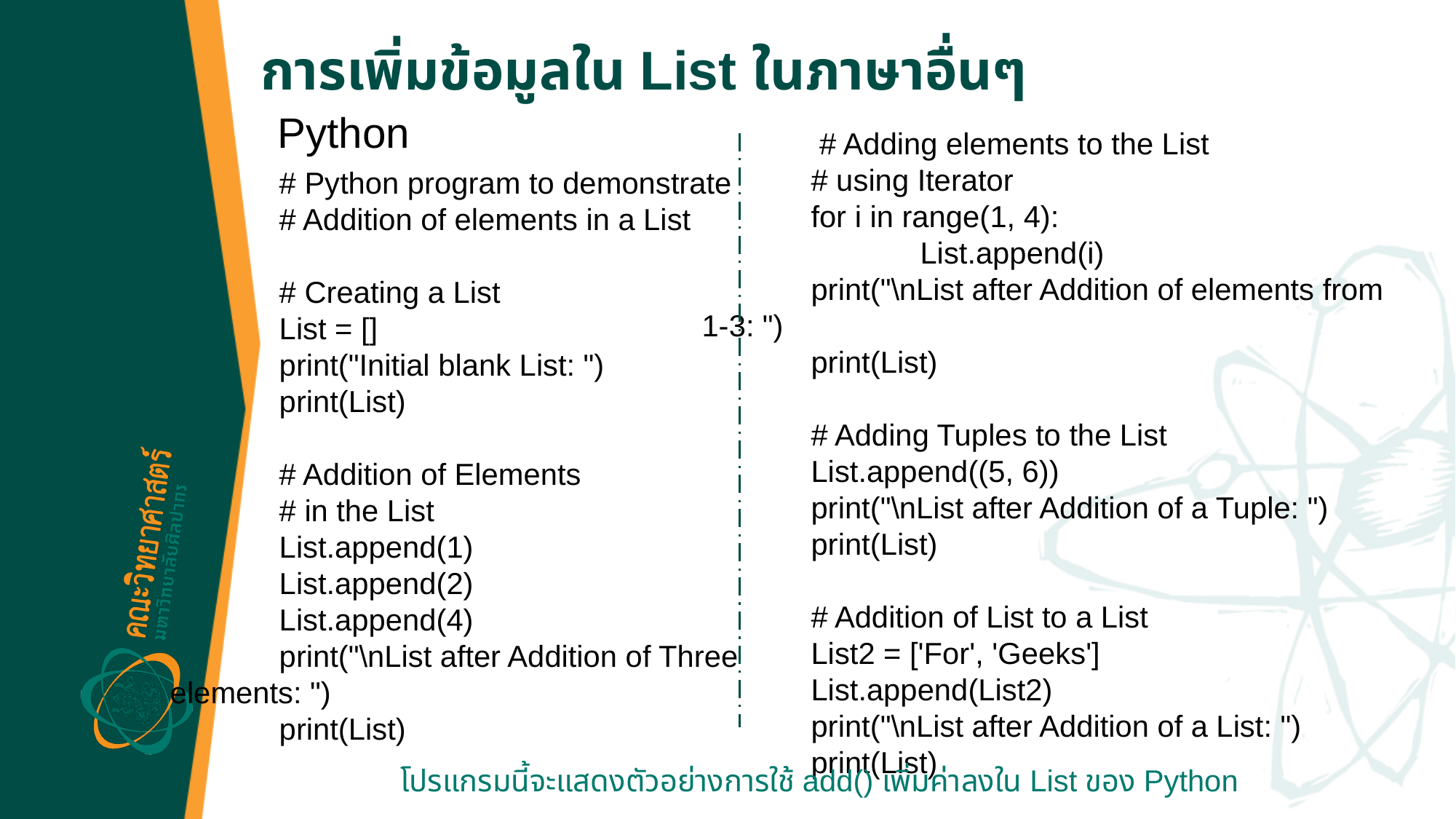

# การเพิ่มข้อมูลใน List ในภาษาอื่นๆ
Python
	 # Adding elements to the List
	# using Iterator
	for i in range(1, 4):
		List.append(i)
	print("\nList after Addition of elements from 1-3: ")
	print(List)

	# Adding Tuples to the List
	List.append((5, 6))
	print("\nList after Addition of a Tuple: ")
	print(List)

	# Addition of List to a List
	List2 = ['For', 'Geeks']
	List.append(List2)
	print("\nList after Addition of a List: ")
	print(List)
	# Python program to demonstrate
	# Addition of elements in a List

	# Creating a List
	List = []
	print("Initial blank List: ")
	print(List)

	# Addition of Elements
	# in the List
	List.append(1)
	List.append(2)
	List.append(4)
	print("\nList after Addition of Three elements: ")
	print(List)

โปรแกรมนี้จะแสดงตัวอย่างการใช้ add() เพิ่มค่าลงใน List ของ Python